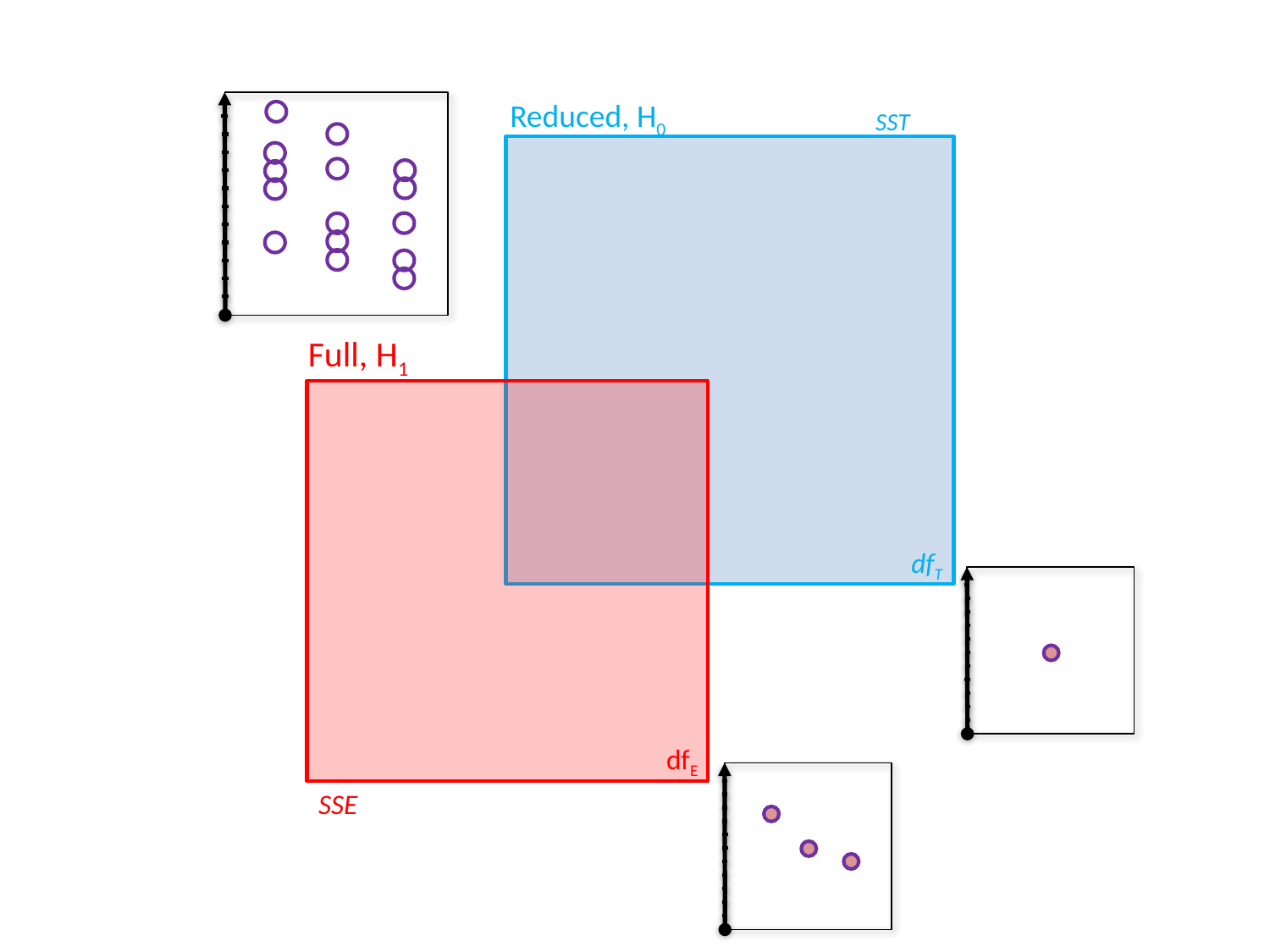

Reduced, H0

SST

Full, H1

dfT

dfE

SSE